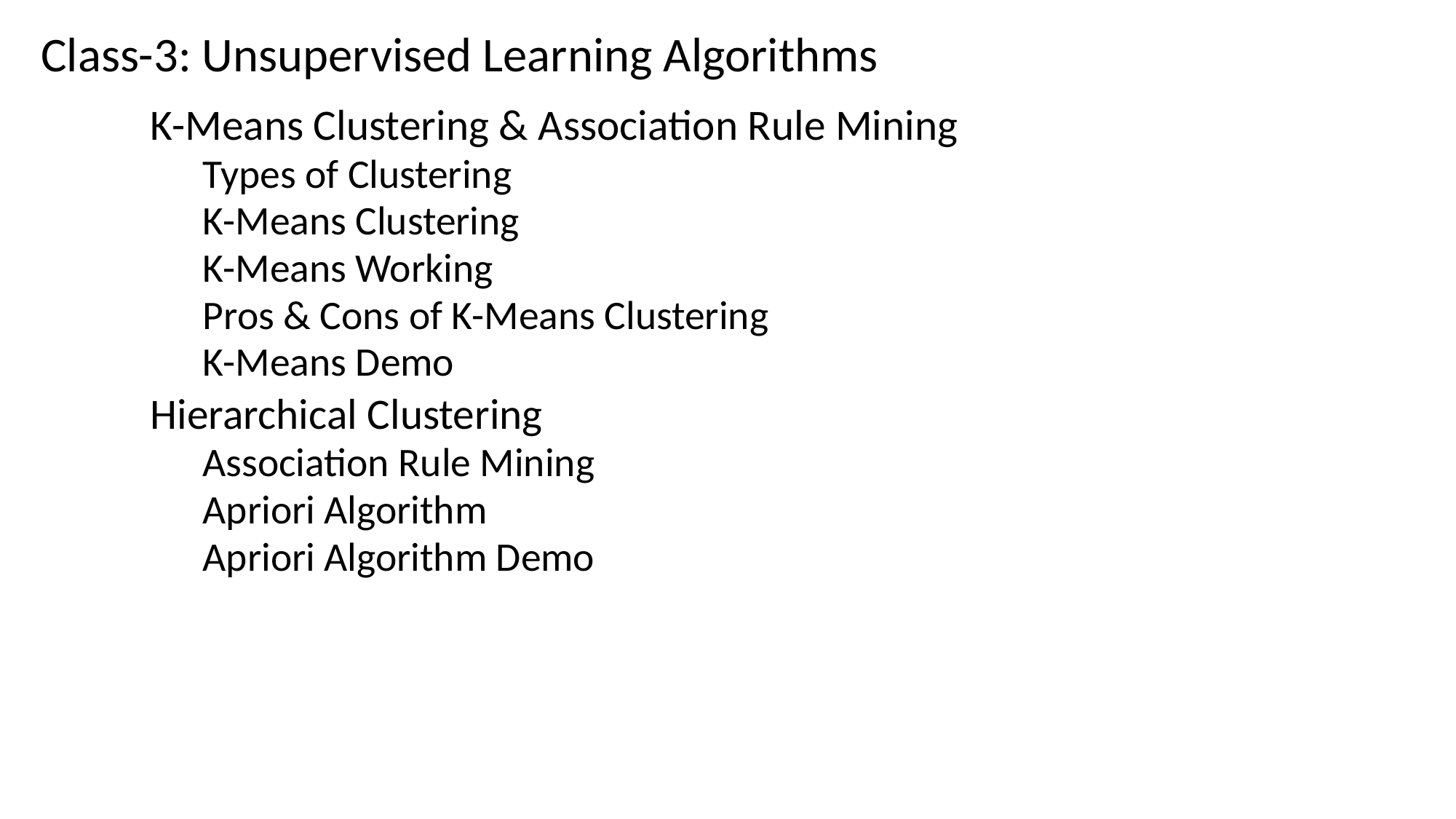

Class-3: Unsupervised Learning Algorithms
K-Means Clustering & Association Rule Mining
Types of Clustering
K-Means Clustering
K-Means Working
Pros & Cons of K-Means Clustering
K-Means Demo
Hierarchical Clustering
Association Rule Mining
Apriori Algorithm
Apriori Algorithm Demo